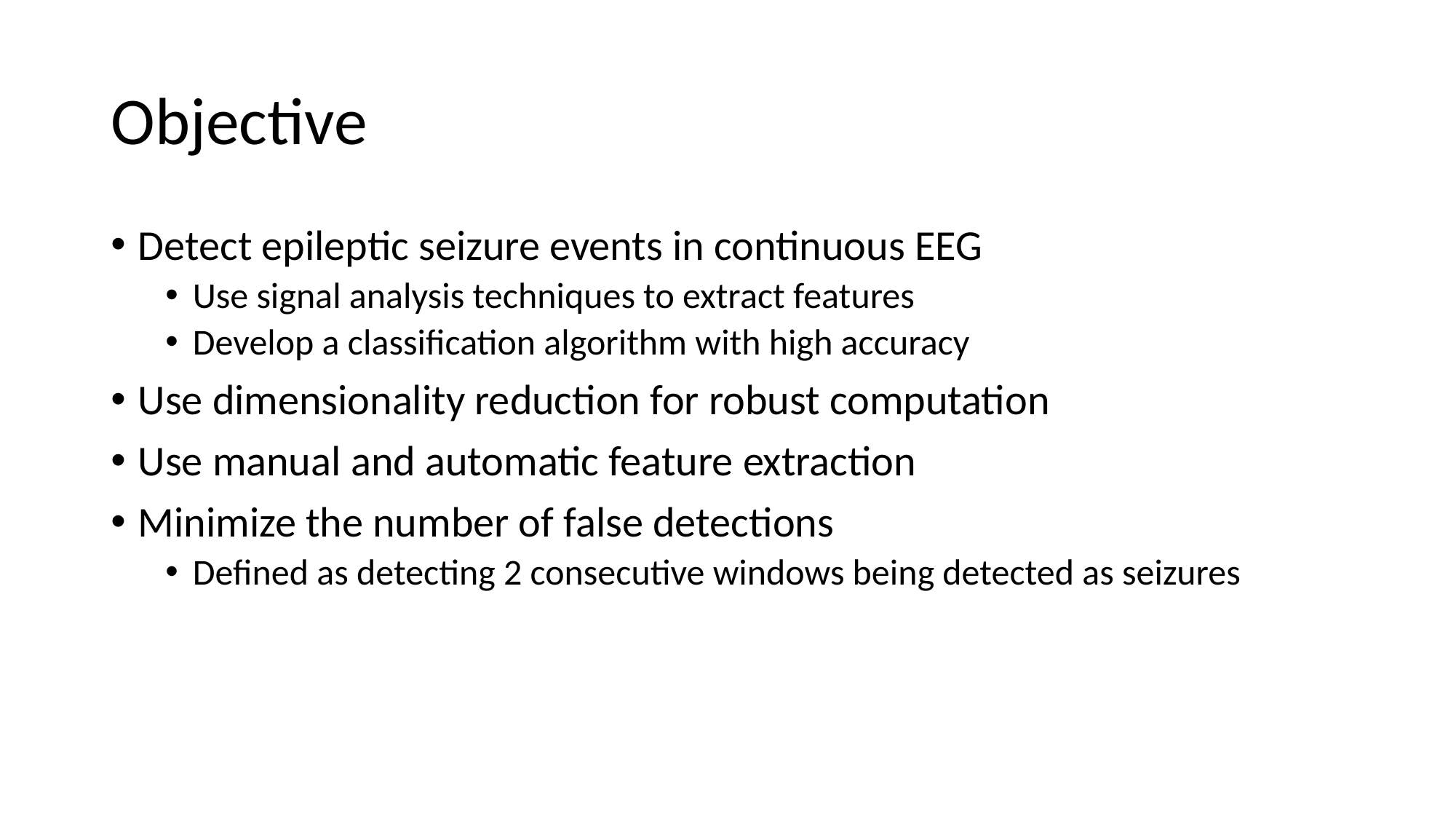

# Objective
Detect epileptic seizure events in continuous EEG
Use signal analysis techniques to extract features
Develop a classification algorithm with high accuracy
Use dimensionality reduction for robust computation
Use manual and automatic feature extraction
Minimize the number of false detections
Defined as detecting 2 consecutive windows being detected as seizures